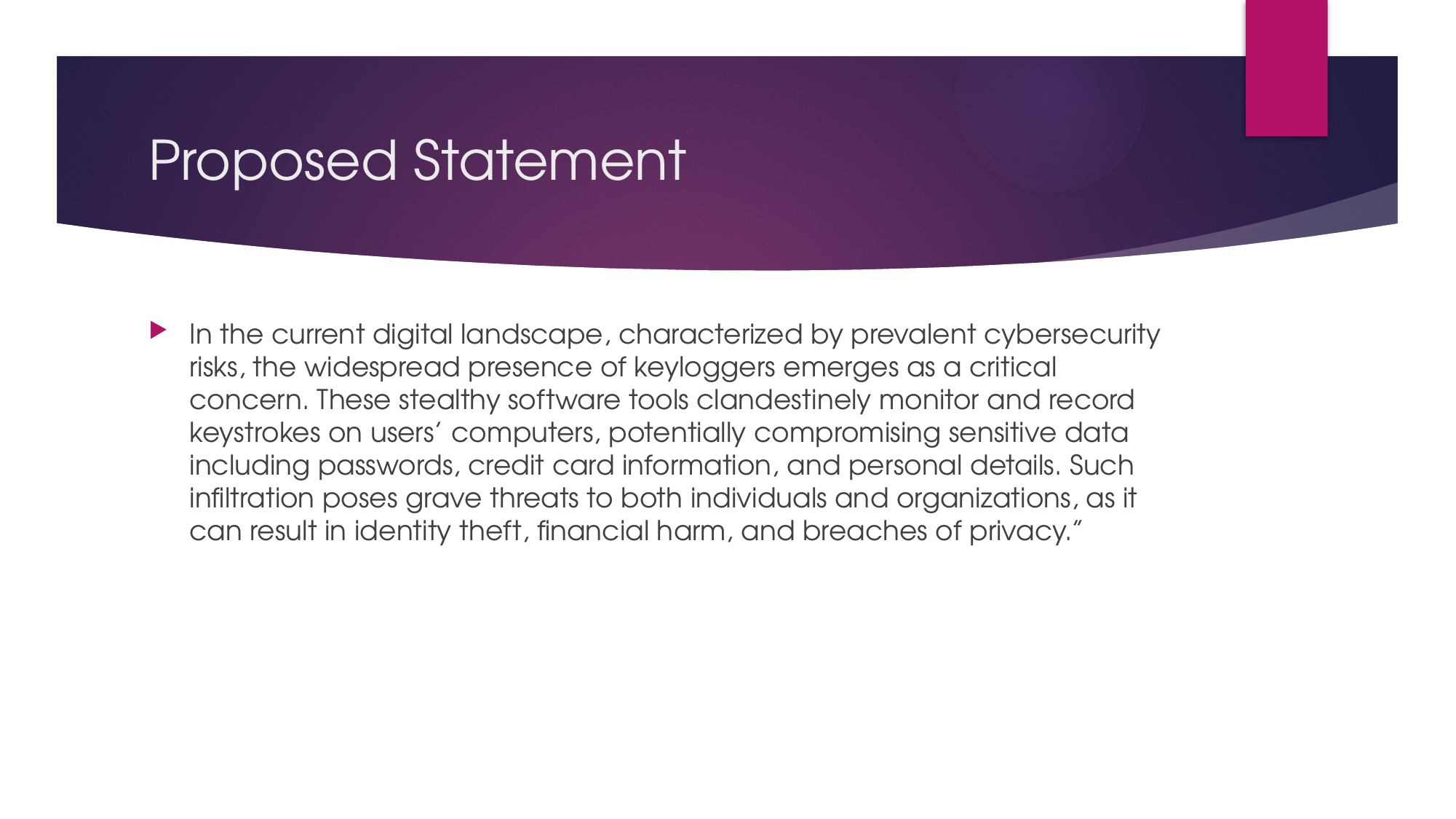

# Proposed Statement
In the current digital landscape, characterized by prevalent cybersecurity risks, the widespread presence of keyloggers emerges as a critical concern. These stealthy software tools clandestinely monitor and record keystrokes on users’ computers, potentially compromising sensitive data including passwords, credit card information, and personal details. Such infiltration poses grave threats to both individuals and organizations, as it can result in identity theft, financial harm, and breaches of privacy.”